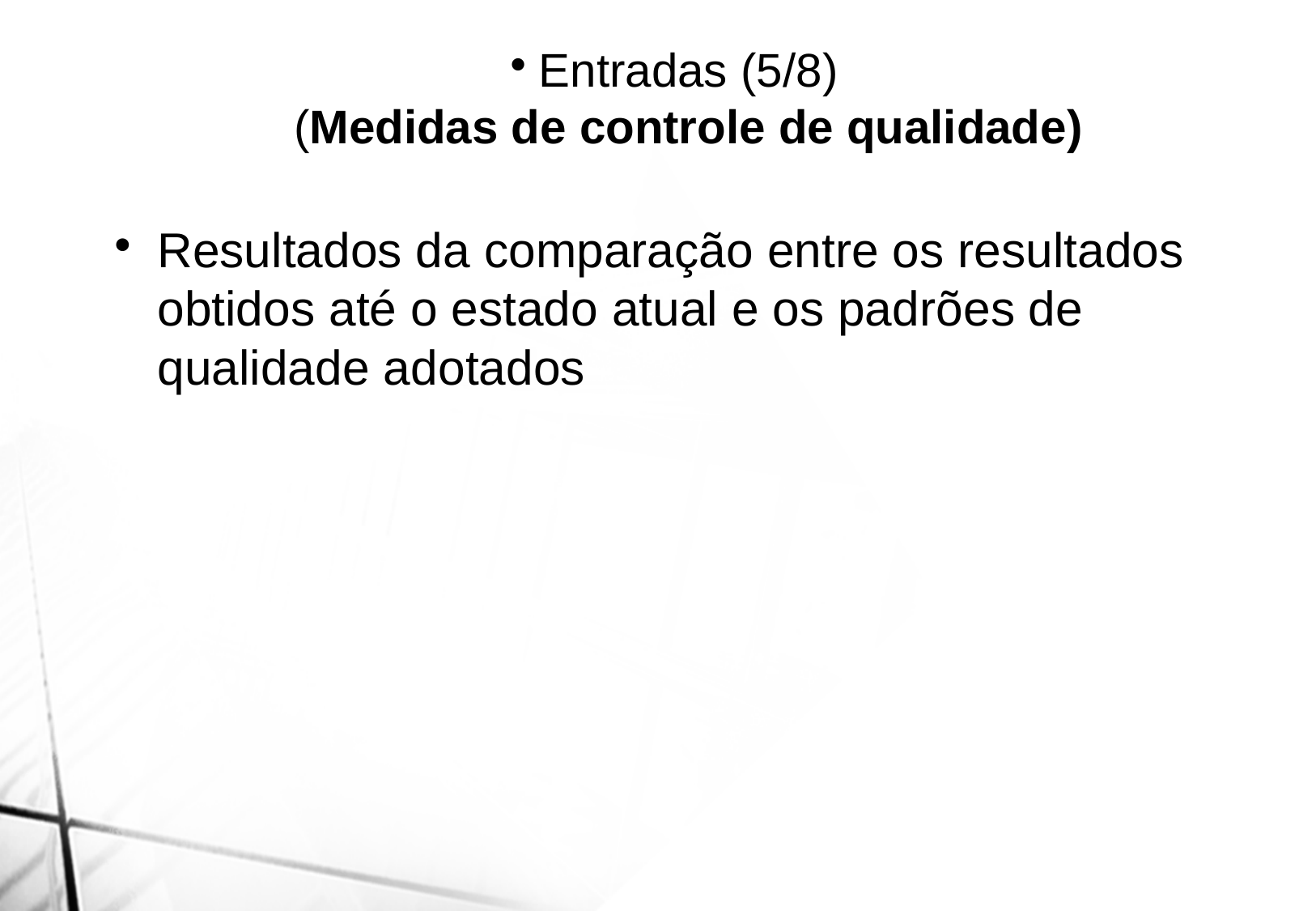

Entradas (5/8)
(Medidas de controle de qualidade)
Resultados da comparação entre os resultados obtidos até o estado atual e os padrões de qualidade adotados